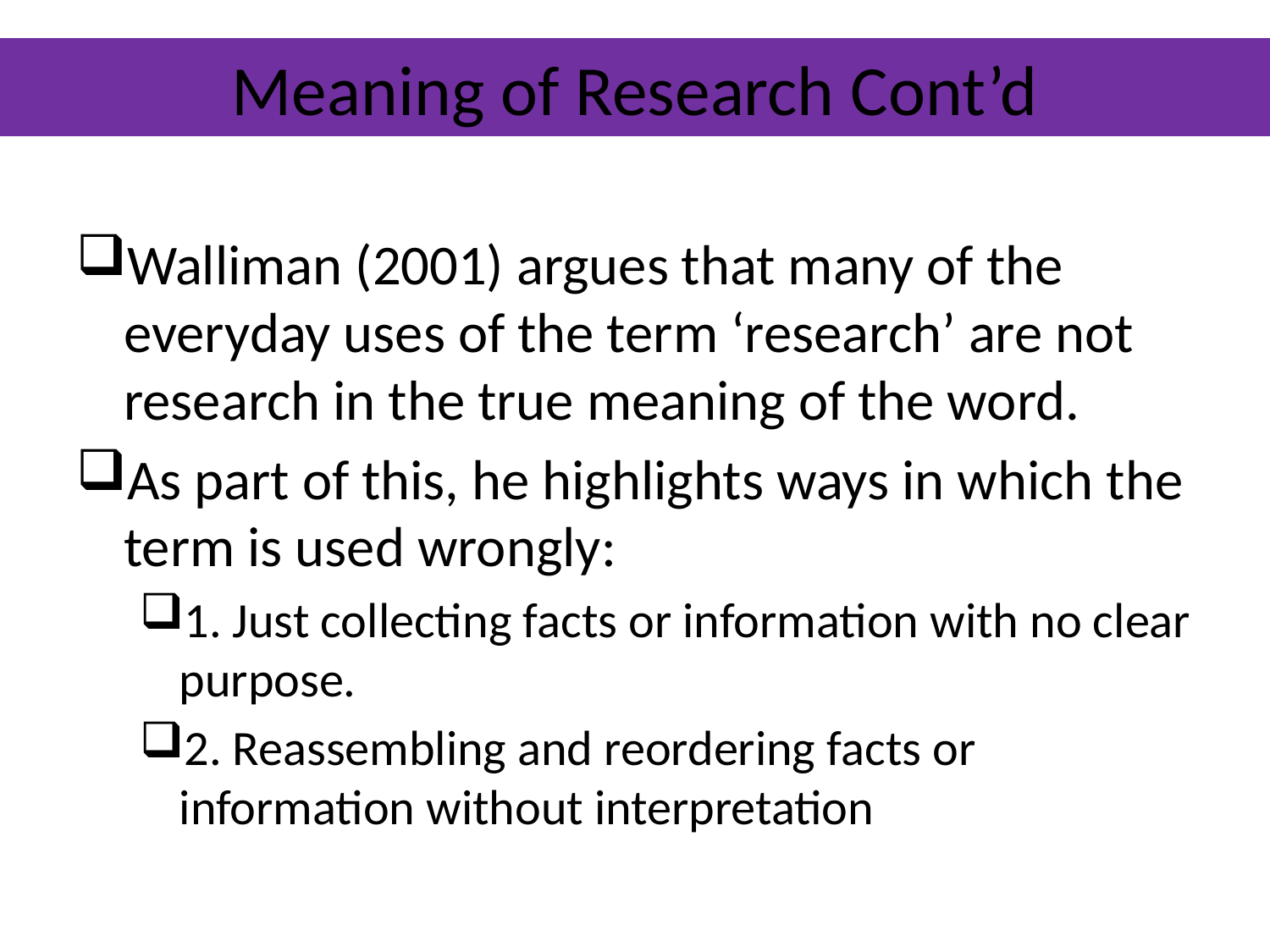

# Meaning of Research Cont’d
Walliman (2001) argues that many of the everyday uses of the term ‘research’ are not research in the true meaning of the word.
As part of this, he highlights ways in which the term is used wrongly:
1. Just collecting facts or information with no clear purpose.
2. Reassembling and reordering facts or information without interpretation